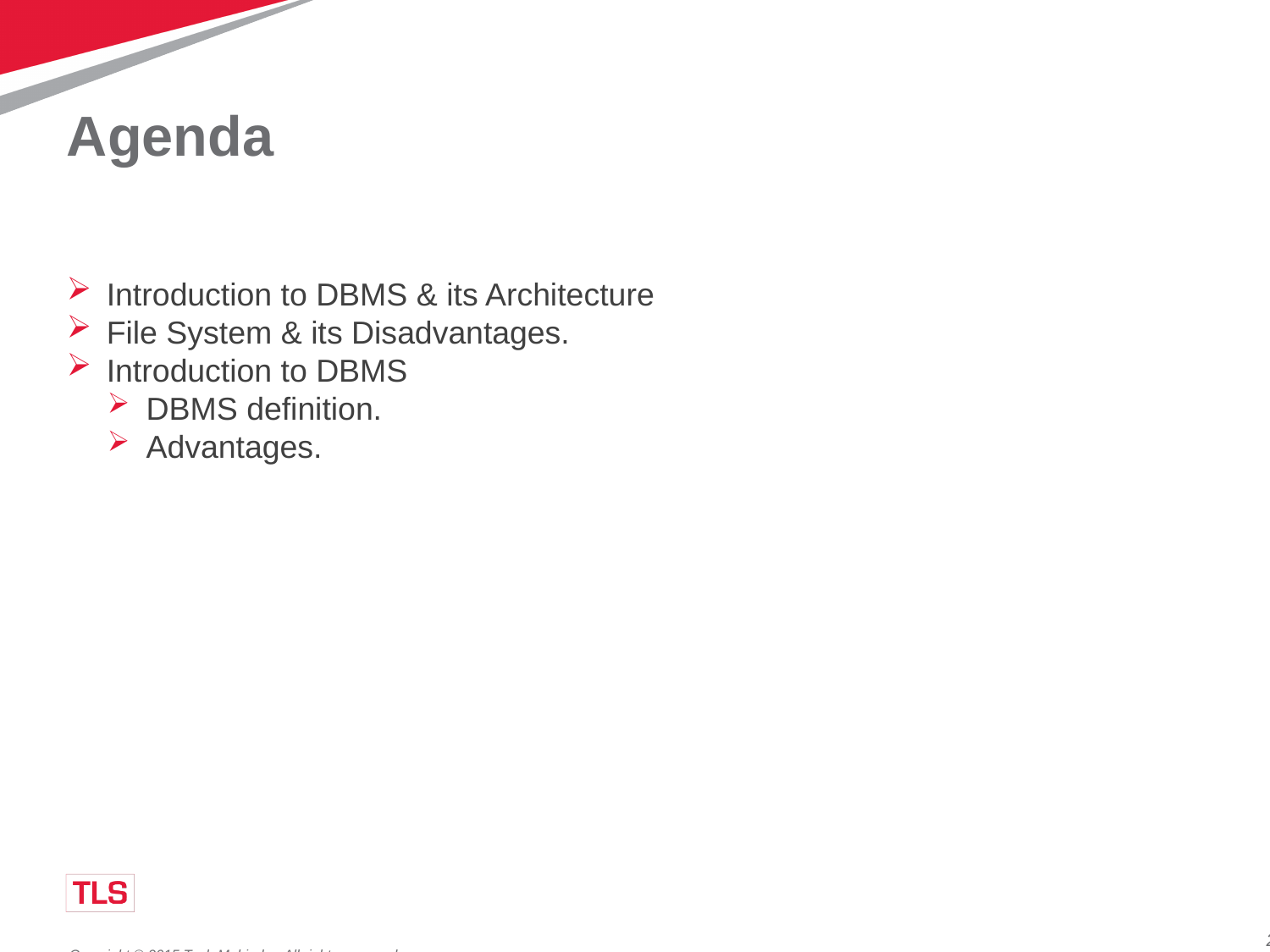

# Agenda
Introduction to DBMS & its Architecture
File System & its Disadvantages.
Introduction to DBMS
DBMS definition.
Advantages.